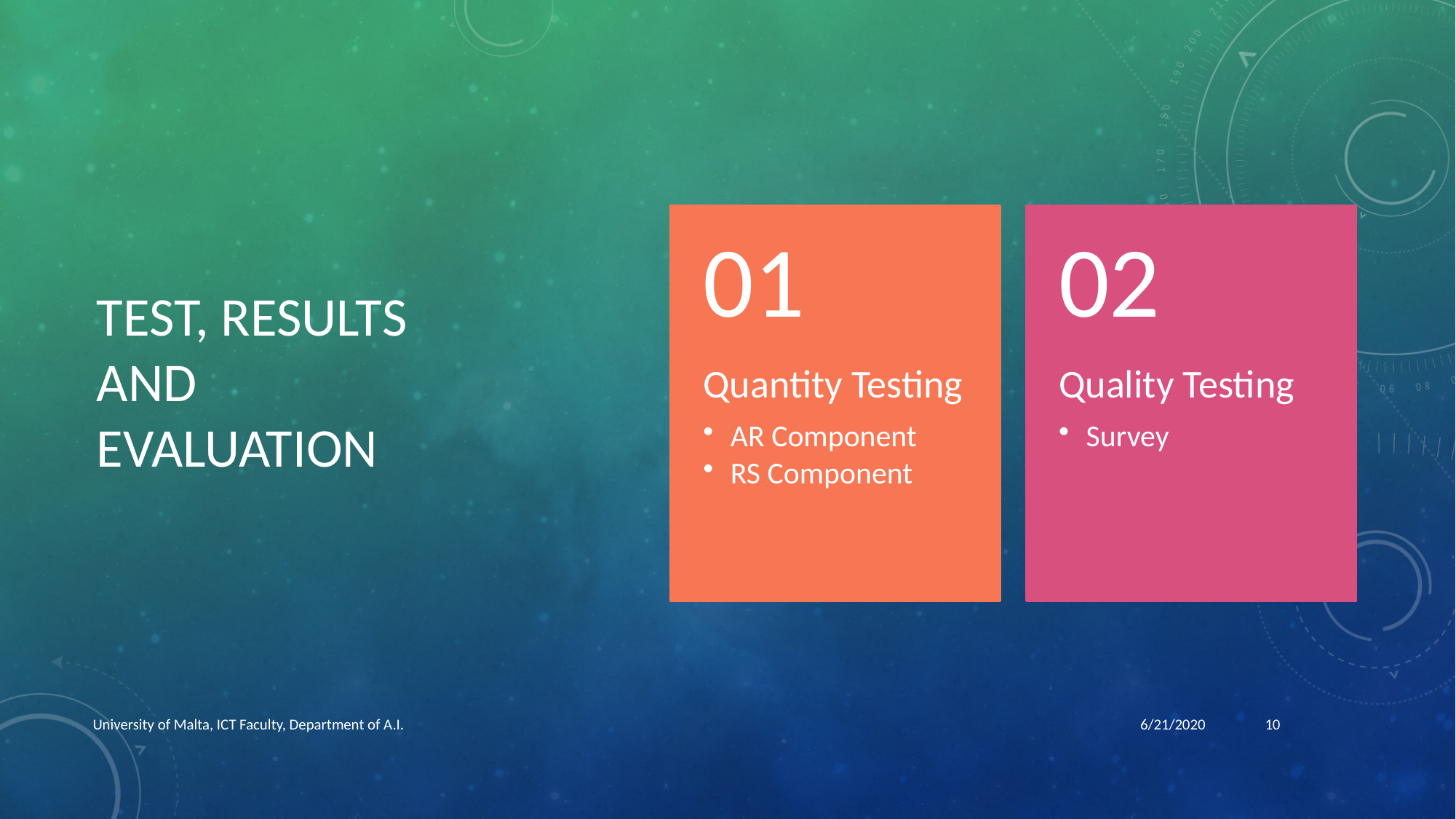

# Test, Results and Evaluation
Quantity Testing
AR Component
RS Component
01
Quality Testing
Survey
02
University of Malta, ICT Faculty, Department of A.I.
6/21/2020
10